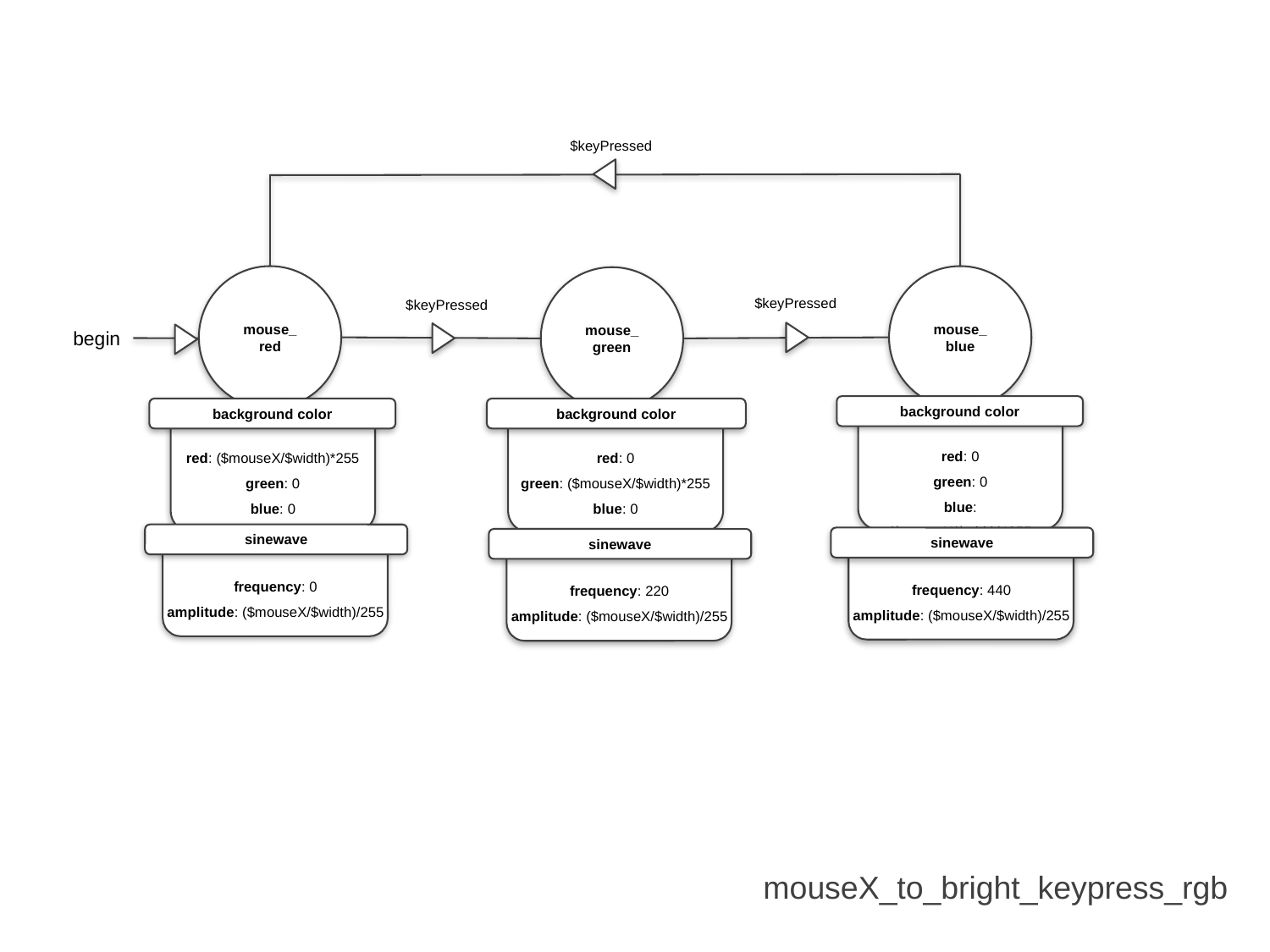

$keyPressed

mouse_
red
mouse_
blue
mouse_
green
$keyPressed
$keyPressed
begin

background color
background color
background color

red: 0
green: 0
blue: ($mouseX/$width)*255
red: ($mouseX/$width)*255
green: 0
blue: 0
red: 0
green: ($mouseX/$width)*255
blue: 0
sinewave

sinewave
sinewave

frequency: 0
amplitude: ($mouseX/$width)/255
frequency: 440
amplitude: ($mouseX/$width)/255
frequency: 220
amplitude: ($mouseX/$width)/255
mouseX_to_bright_keypress_rgb